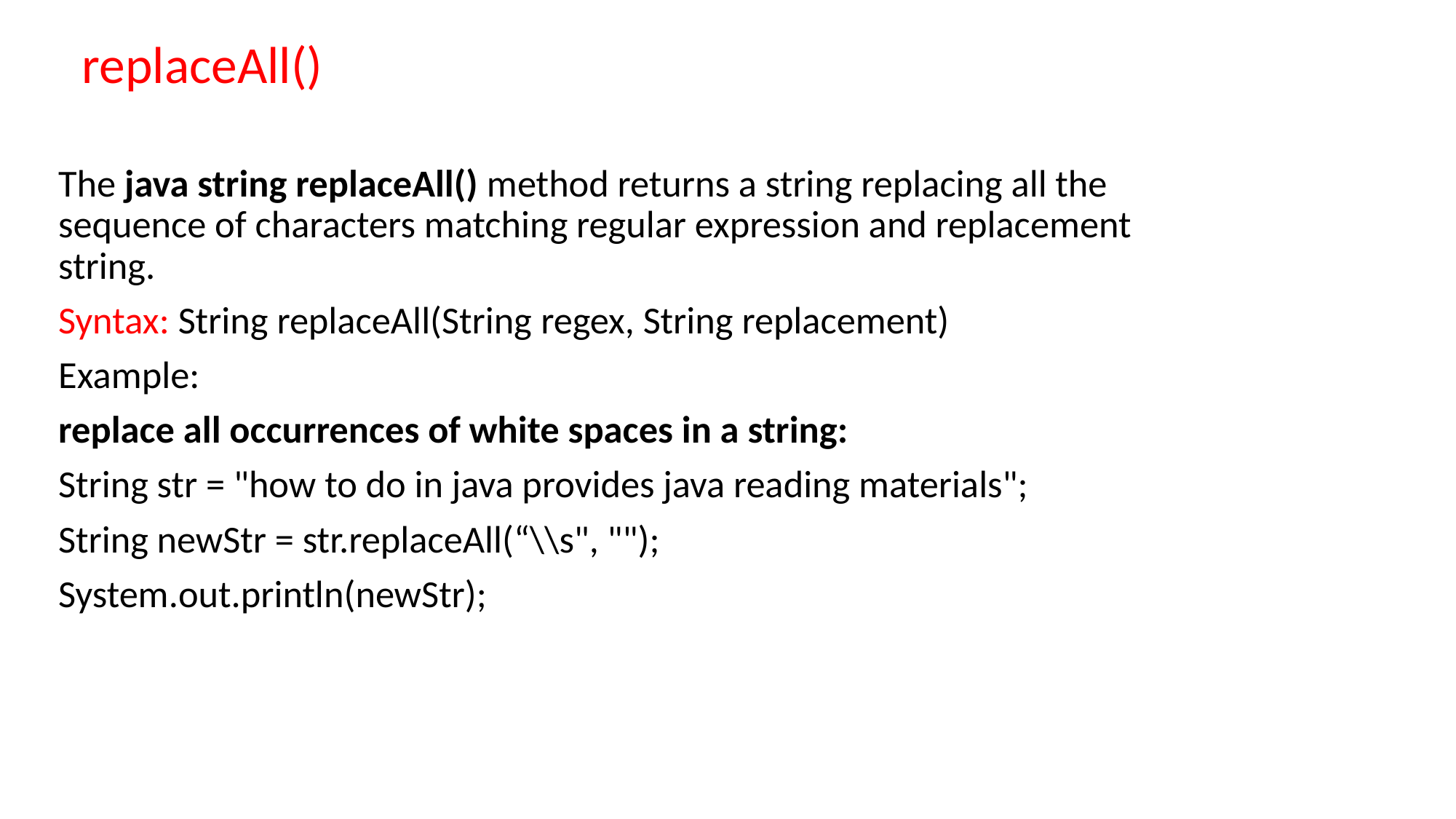

# replaceAll()
The java string replaceAll() method returns a string replacing all the sequence of characters matching regular expression and replacement string.
Syntax: String replaceAll(String regex, String replacement)
Example:
replace all occurrences of white spaces in a string:
String str = "how to do in java provides java reading materials";
String newStr = str.replaceAll(“\\s", "");
System.out.println(newStr);